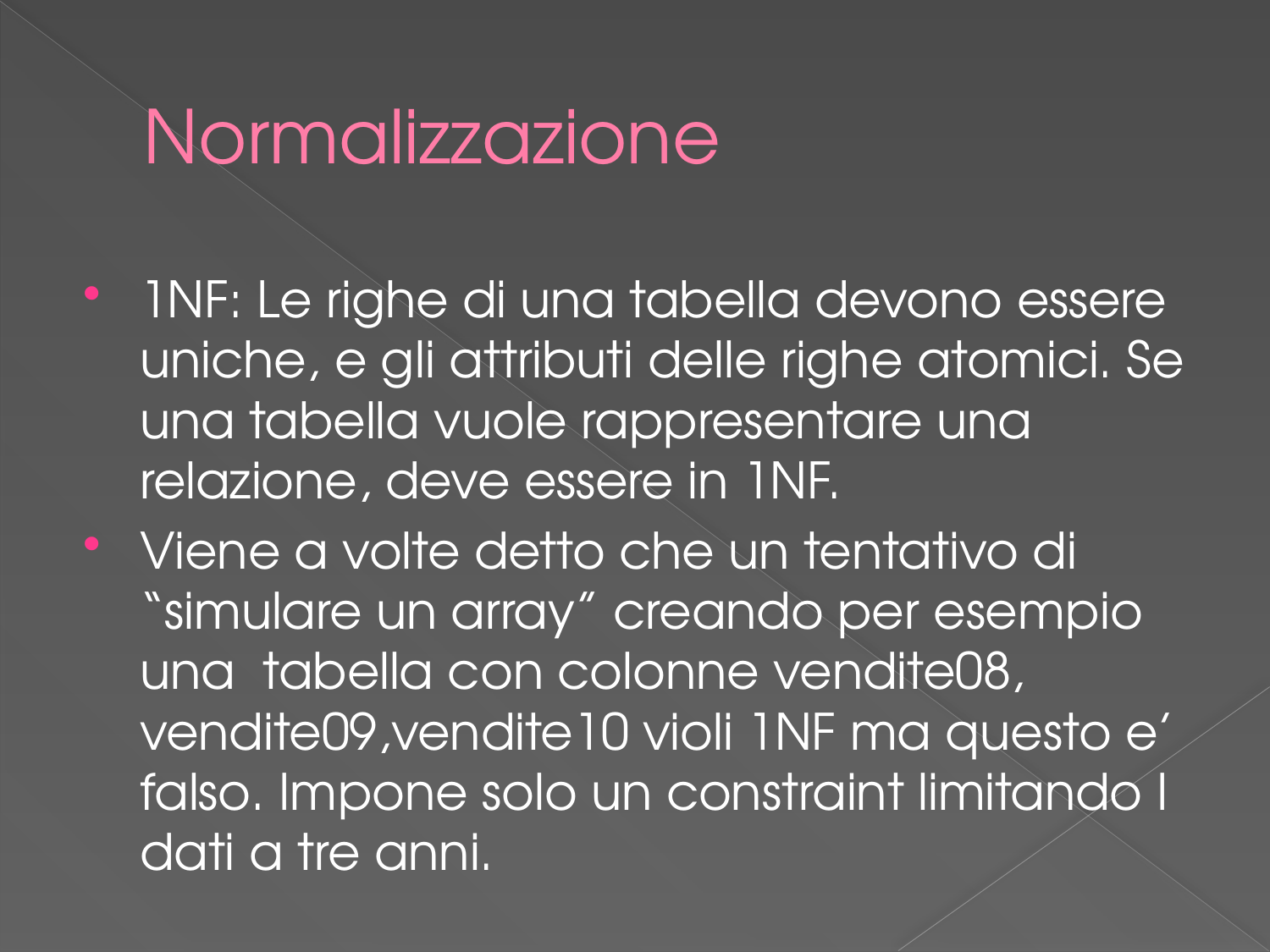

# Normalizzazione
1NF: Le righe di una tabella devono essere uniche, e gli attributi delle righe atomici. Se una tabella vuole rappresentare una relazione, deve essere in 1NF.
Viene a volte detto che un tentativo di “simulare un array” creando per esempio una  tabella con colonne vendite08, vendite09,vendite10 violi 1NF ma questo e’ falso. Impone solo un constraint limitando I dati a tre anni.